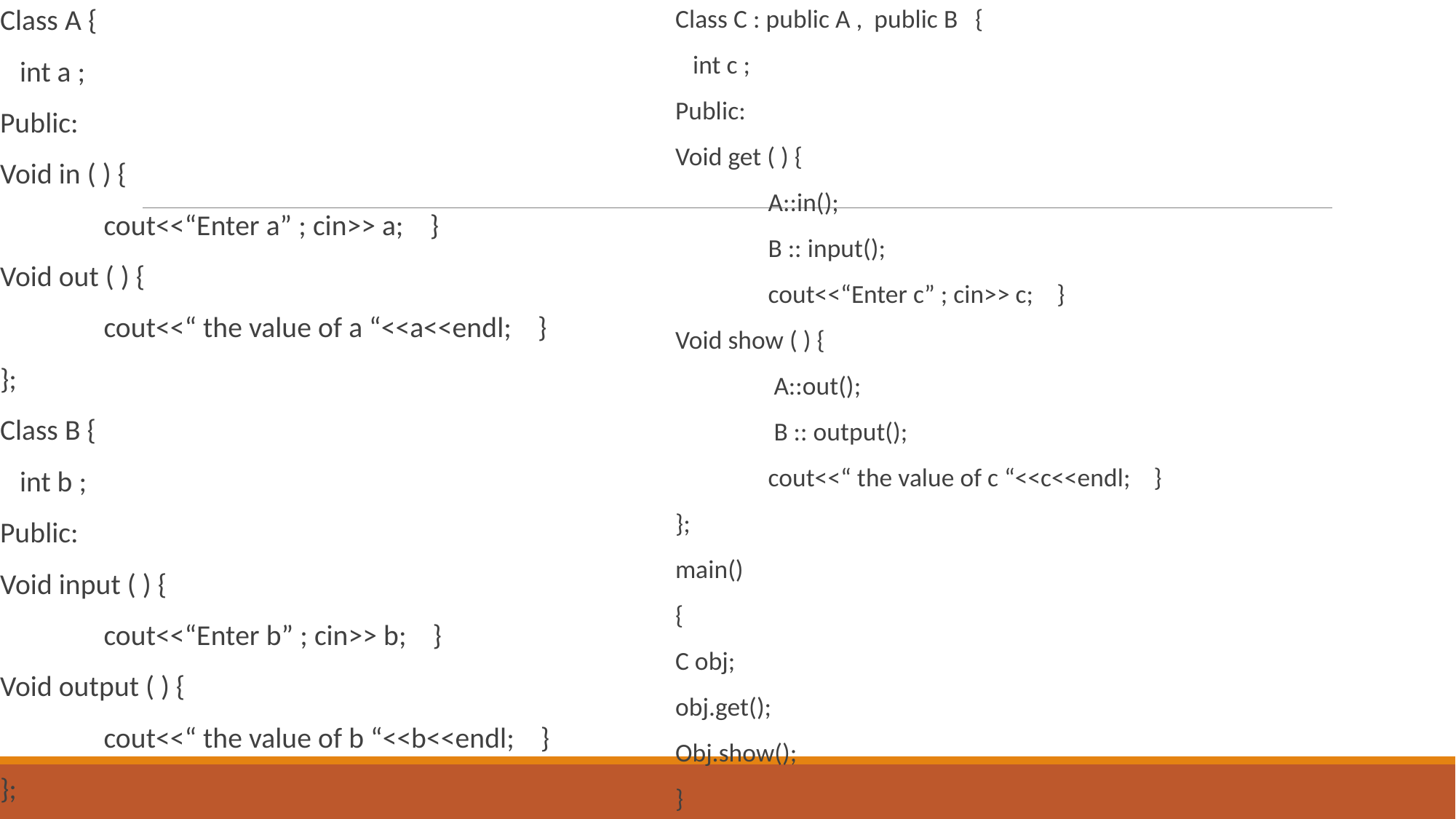

Class A {
   int a ;
Public:
Void in ( ) {
	cout<<“Enter a” ; cin>> a;    }
Void out ( ) {
	cout<<“ the value of a “<<a<<endl;    }
};
Class B {
   int b ;
Public:
Void input ( ) {
	cout<<“Enter b” ; cin>> b;    }
Void output ( ) {
	cout<<“ the value of b “<<b<<endl;    }
};

Class C : public A ,  public B   {
   int c ;
Public:
Void get ( ) {
	A::in();
	B :: input();
	cout<<“Enter c” ; cin>> c;    }
Void show ( ) {
	 A::out();
	 B :: output();
	cout<<“ the value of c “<<c<<endl;    }
};
main()
{
C obj;
obj.get();
Obj.show();
}